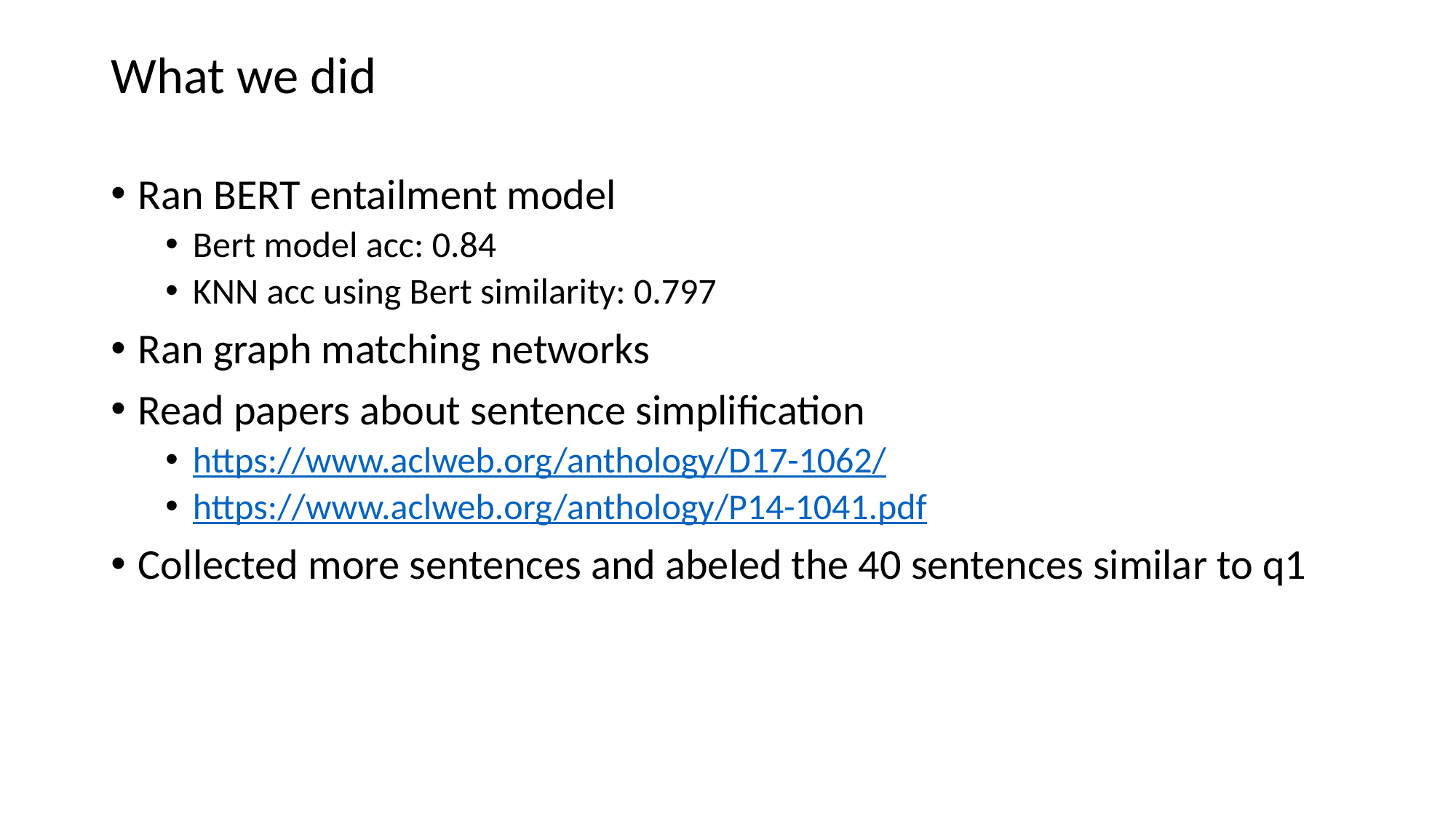

# What we did
Ran BERT entailment model
Bert model acc: 0.84
KNN acc using Bert similarity: 0.797
Ran graph matching networks
Read papers about sentence simplification
https://www.aclweb.org/anthology/D17-1062/
https://www.aclweb.org/anthology/P14-1041.pdf
Collected more sentences and abeled the 40 sentences similar to q1